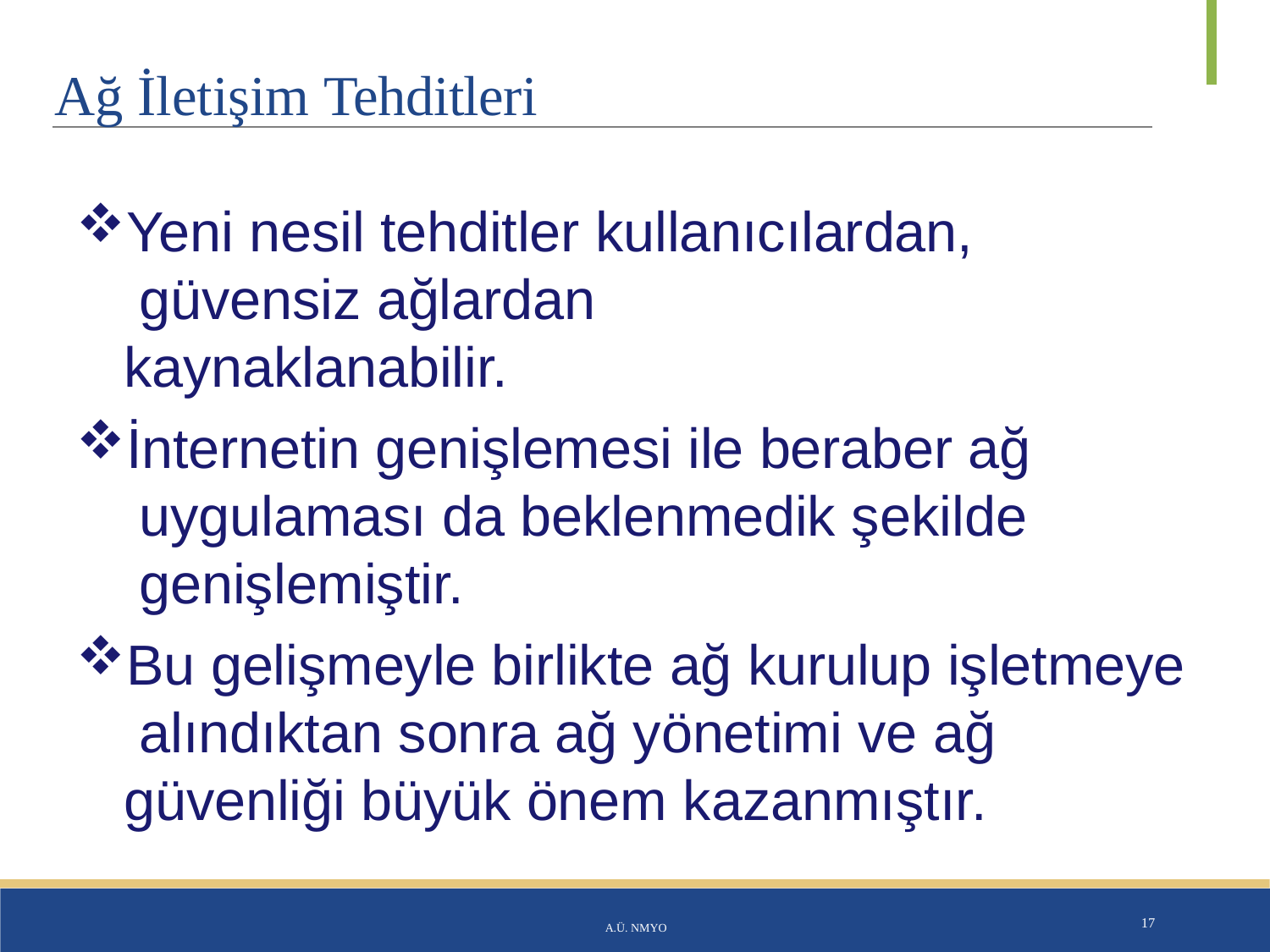

# Ağ İletişim Tehditleri
Yeni nesil tehditler kullanıcılardan,  güvensiz ağlardan kaynaklanabilir.
İnternetin genişlemesi ile beraber ağ  uygulaması da beklenmedik şekilde  genişlemiştir.
Bu gelişmeyle birlikte ağ kurulup işletmeye  alındıktan sonra ağ yönetimi ve ağ  güvenliği büyük önem kazanmıştır.
A.Ü. NMYO
17